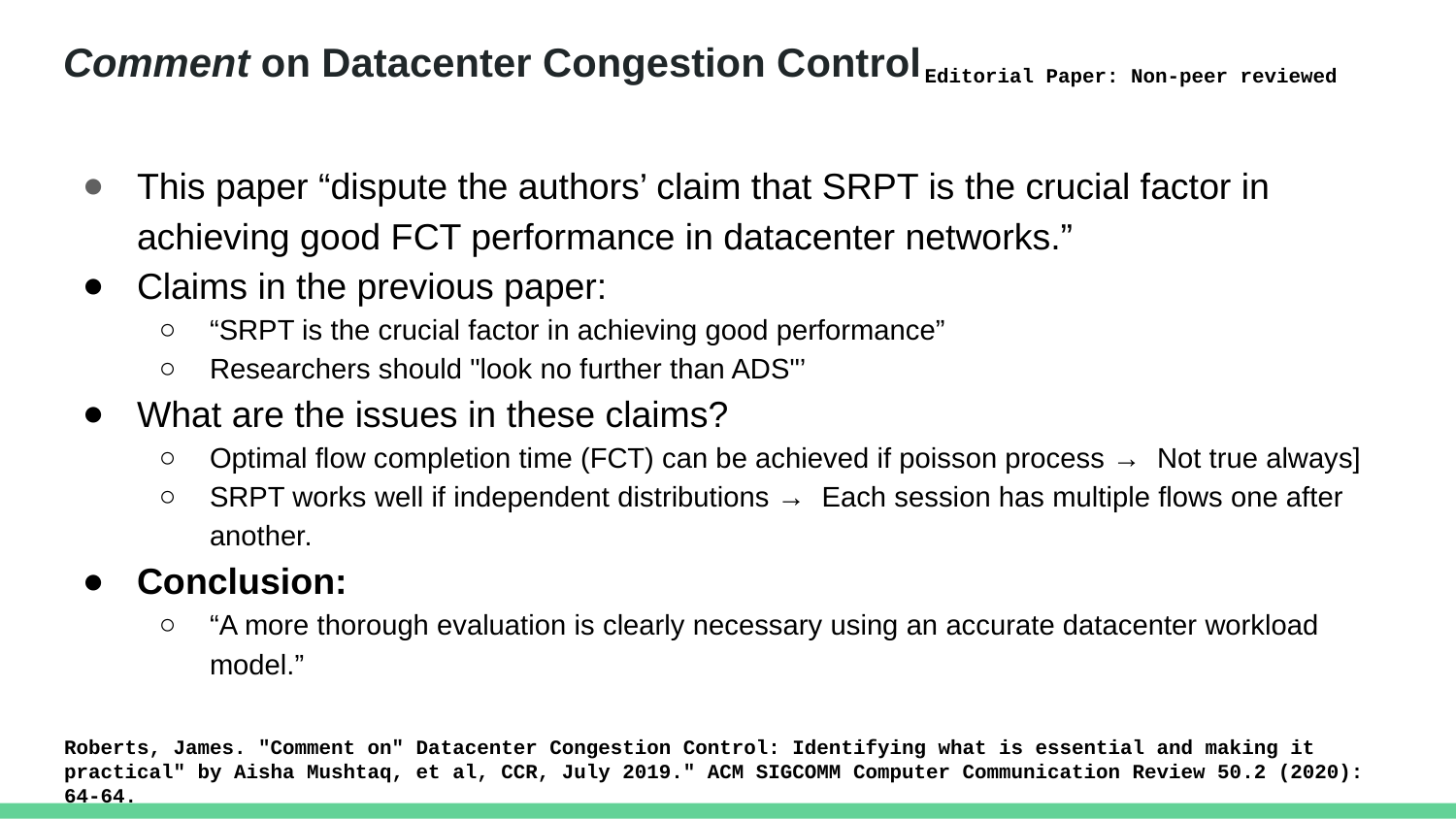

# Comment on Datacenter Congestion Control
Editorial Paper: Non-peer reviewed
This paper “dispute the authors’ claim that SRPT is the crucial factor in achieving good FCT performance in datacenter networks.”
Claims in the previous paper:
“SRPT is the crucial factor in achieving good performance”
Researchers should "look no further than ADS"’
What are the issues in these claims?
Optimal flow completion time (FCT) can be achieved if poisson process →  Not true always]
SRPT works well if independent distributions →  Each session has multiple flows one after another.
Conclusion:
“A more thorough evaluation is clearly necessary using an accurate datacenter workload model.”
Roberts, James. "Comment on" Datacenter Congestion Control: Identifying what is essential and making it practical" by Aisha Mushtaq, et al, CCR, July 2019." ACM SIGCOMM Computer Communication Review 50.2 (2020): 64-64.